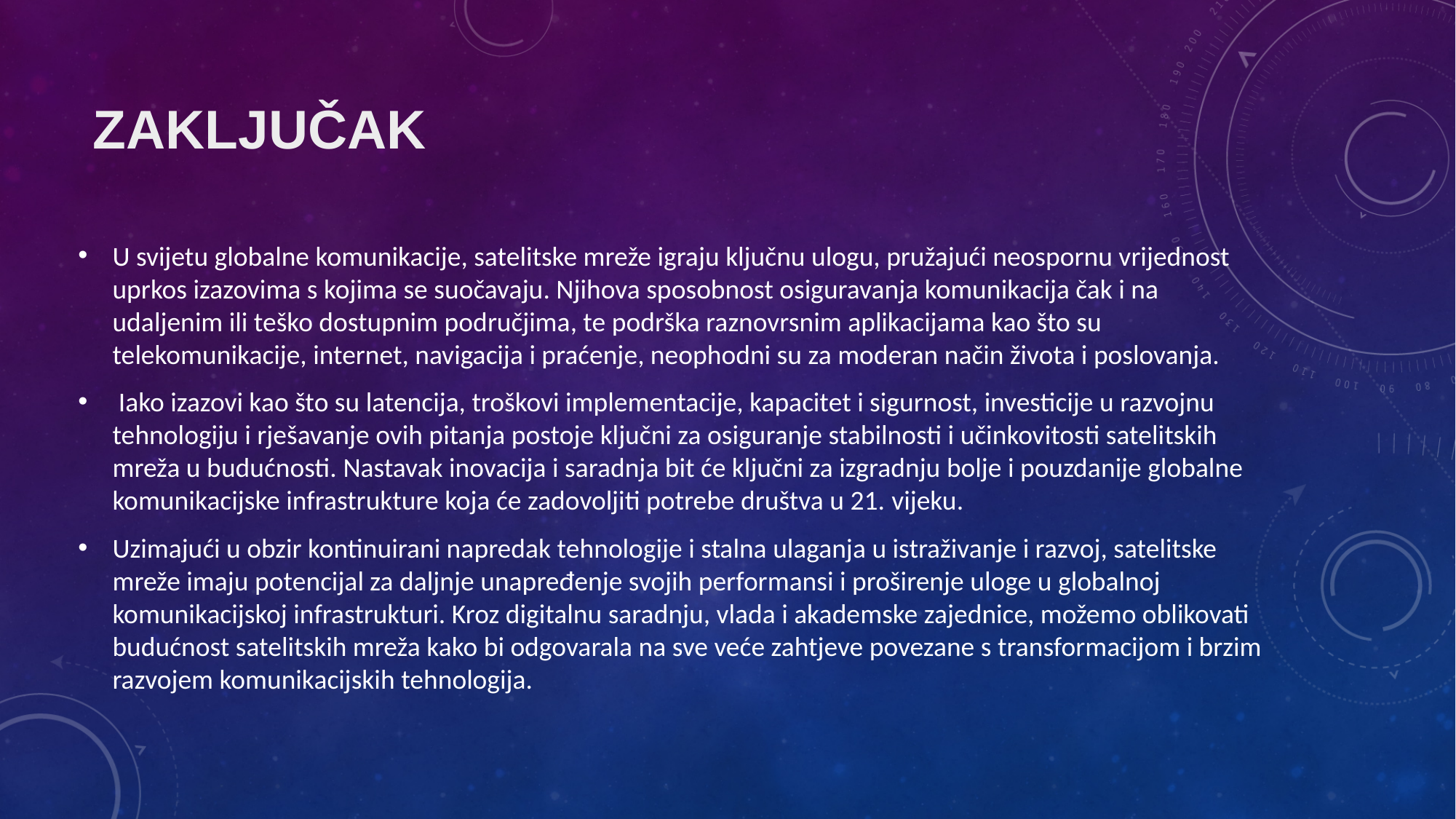

# Zaključak
U svijetu globalne komunikacije, satelitske mreže igraju ključnu ulogu, pružajući neospornu vrijednost uprkos izazovima s kojima se suočavaju. Njihova sposobnost osiguravanja komunikacija čak i na udaljenim ili teško dostupnim područjima, te podrška raznovrsnim aplikacijama kao što su telekomunikacije, internet, navigacija i praćenje, neophodni su za moderan način života i poslovanja.
 Iako izazovi kao što su latencija, troškovi implementacije, kapacitet i sigurnost, investicije u razvojnu tehnologiju i rješavanje ovih pitanja postoje ključni za osiguranje stabilnosti i učinkovitosti satelitskih mreža u budućnosti. Nastavak inovacija i saradnja bit će ključni za izgradnju bolje i pouzdanije globalne komunikacijske infrastrukture koja će zadovoljiti potrebe društva u 21. vijeku.
Uzimajući u obzir kontinuirani napredak tehnologije i stalna ulaganja u istraživanje i razvoj, satelitske mreže imaju potencijal za daljnje unapređenje svojih performansi i proširenje uloge u globalnoj komunikacijskoj infrastrukturi. Kroz digitalnu saradnju, vlada i akademske zajednice, možemo oblikovati budućnost satelitskih mreža kako bi odgovarala na sve veće zahtjeve povezane s transformacijom i brzim razvojem komunikacijskih tehnologija.